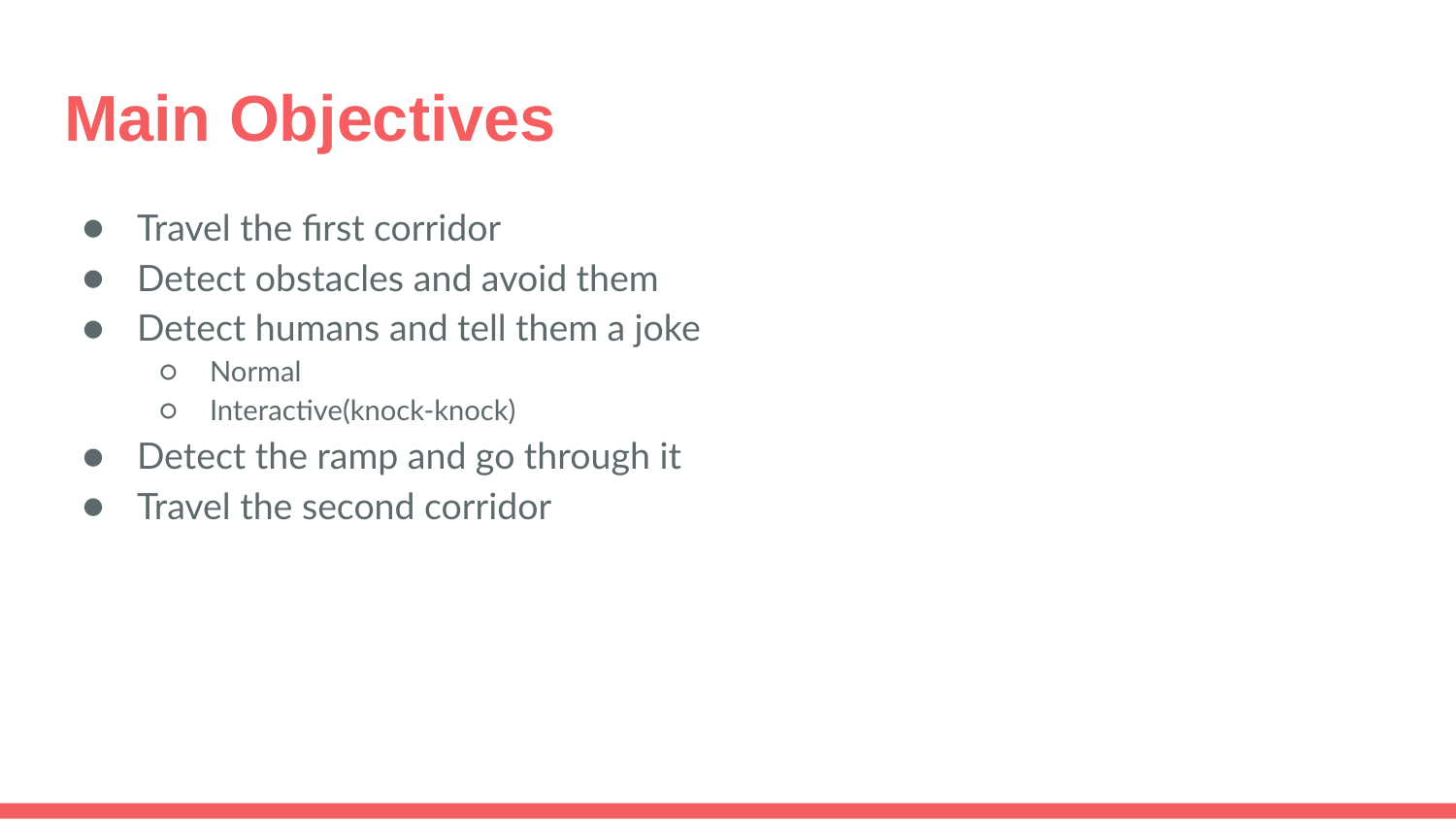

# Main Objectives
Travel the first corridor
Detect obstacles and avoid them
Detect humans and tell them a joke
Normal
Interactive(knock-knock)
Detect the ramp and go through it
Travel the second corridor